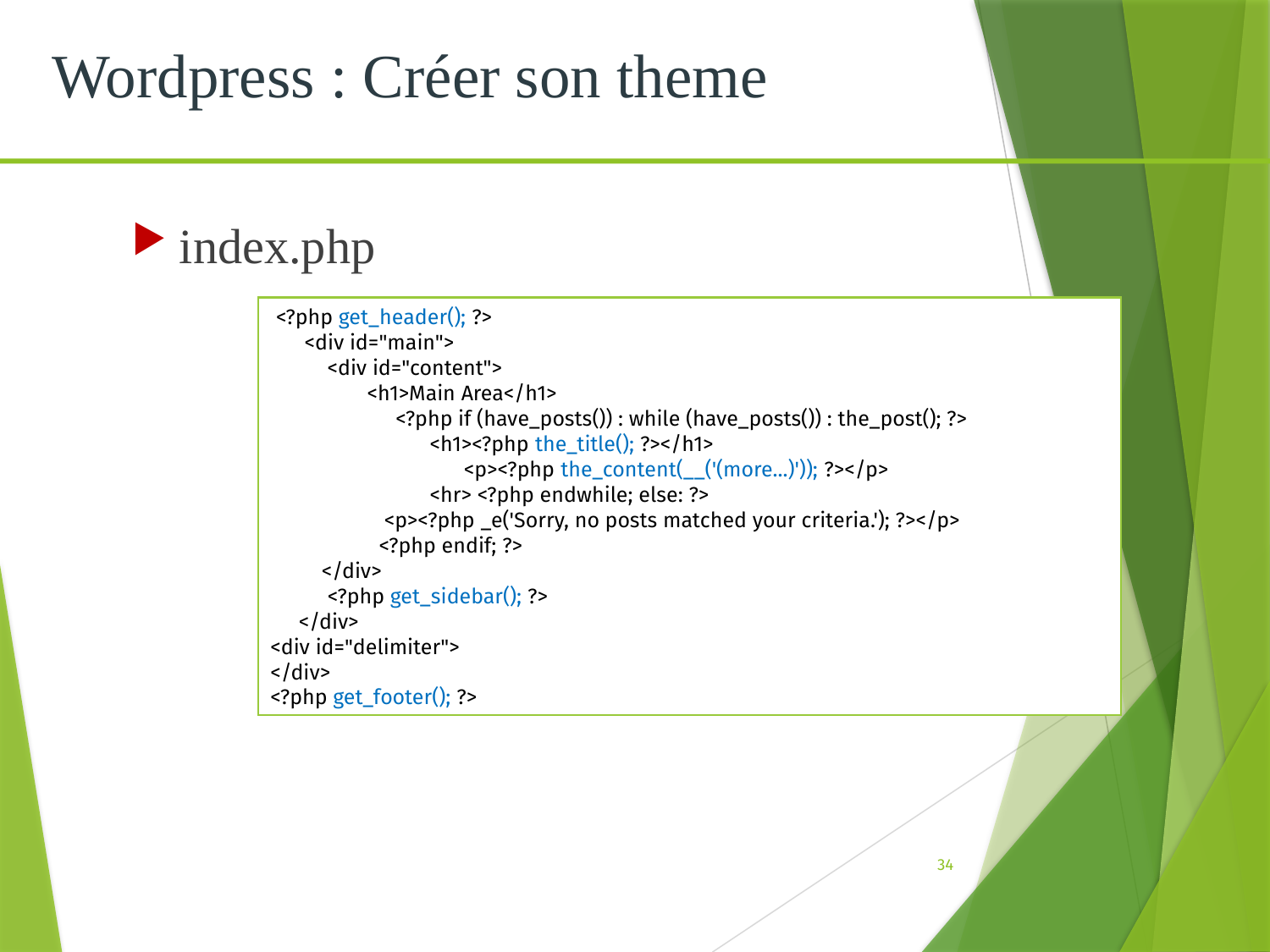

Wordpress : Créer son theme

index.php

 <?php get_header(); ?>
      <div id="main">
          <div id="content">
                 <h1>Main Area</h1>
                      <?php if (have_posts()) : while (have_posts()) : the_post(); ?>
                            <h1><?php the_title(); ?></h1>
                                  <p><?php the_content(__('(more...)')); ?></p>
                            <hr> <?php endwhile; else: ?>
                    <p><?php _e('Sorry, no posts matched your criteria.'); ?></p>
                   <?php endif; ?>
         </div>
          <?php get_sidebar(); ?>
     </div>
<div id="delimiter">
</div>
<?php get_footer(); ?>
34